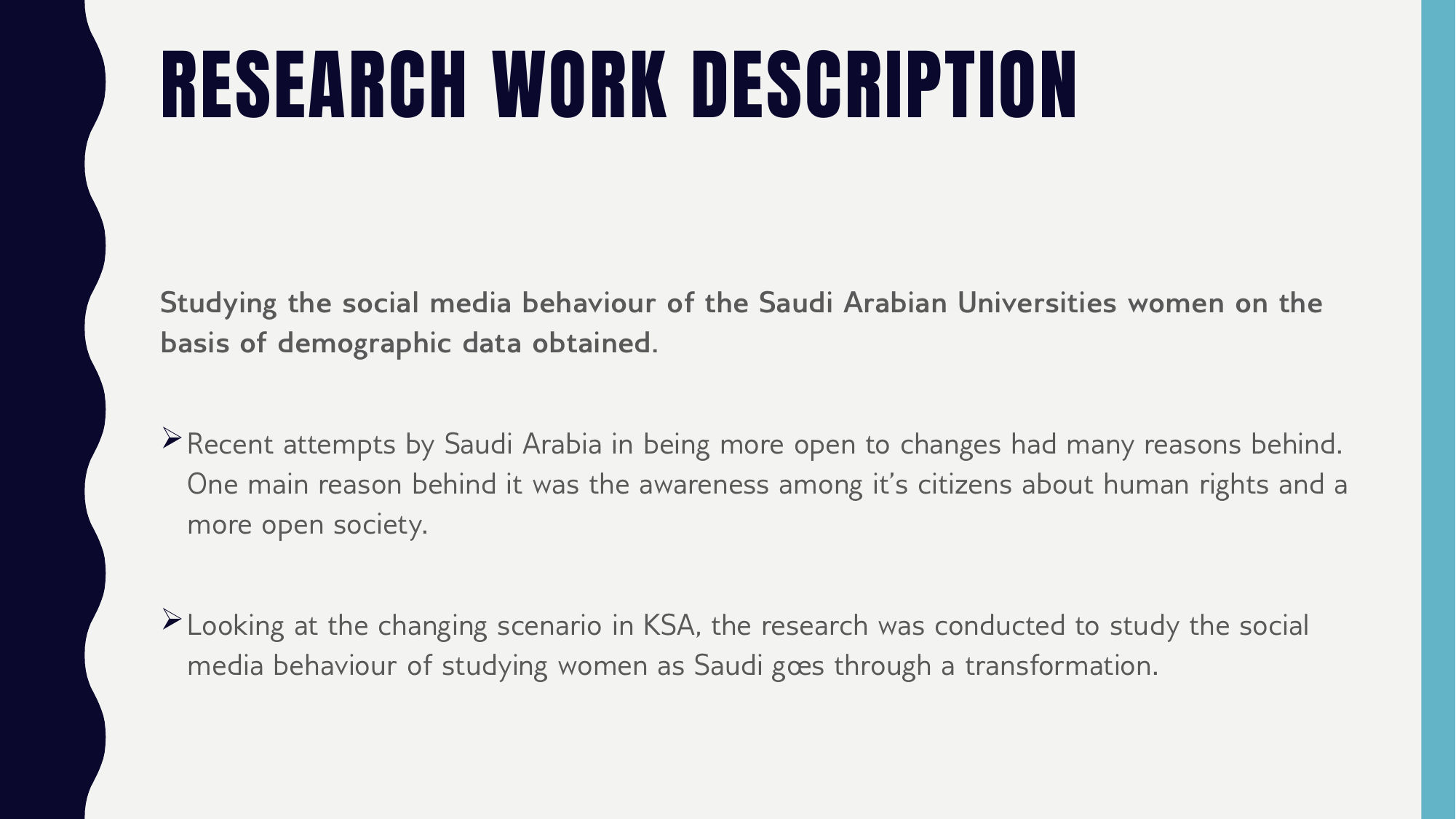

# Research work description
Studying the social media behaviour of the Saudi Arabian Universities women on the basis of demographic data obtained.

Recent attempts by Saudi Arabia in being more open to changes had many reasons behind. One main reason behind it was the awareness among it’s citizens about human rights and a more open society.

Looking at the changing scenario in KSA, the research was conducted to study the social media behaviour of studying women as Saudi goes through a transformation.